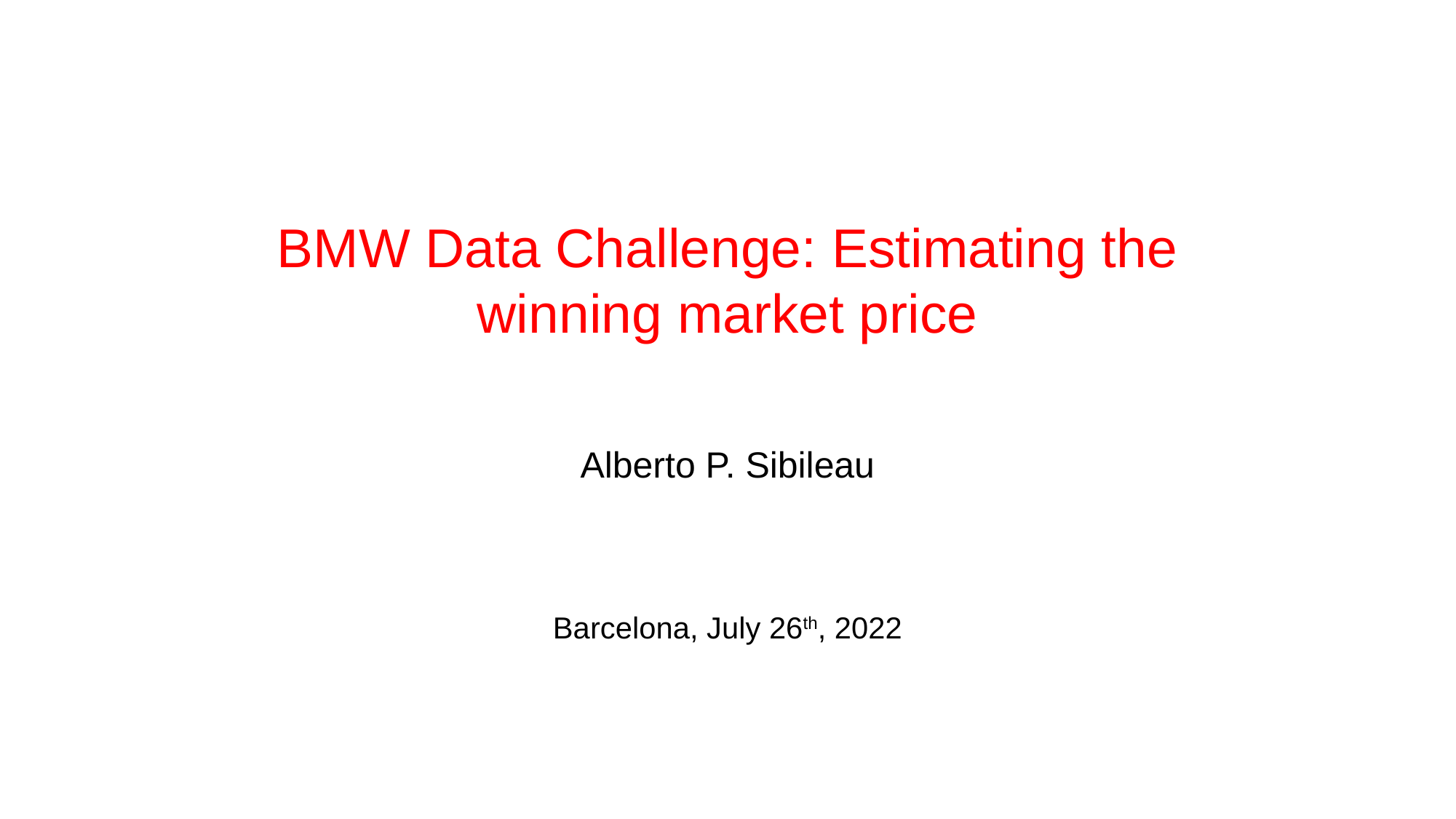

BMW Data Challenge: Estimating the winning market price
Alberto P. Sibileau
Barcelona, July 26th, 2022